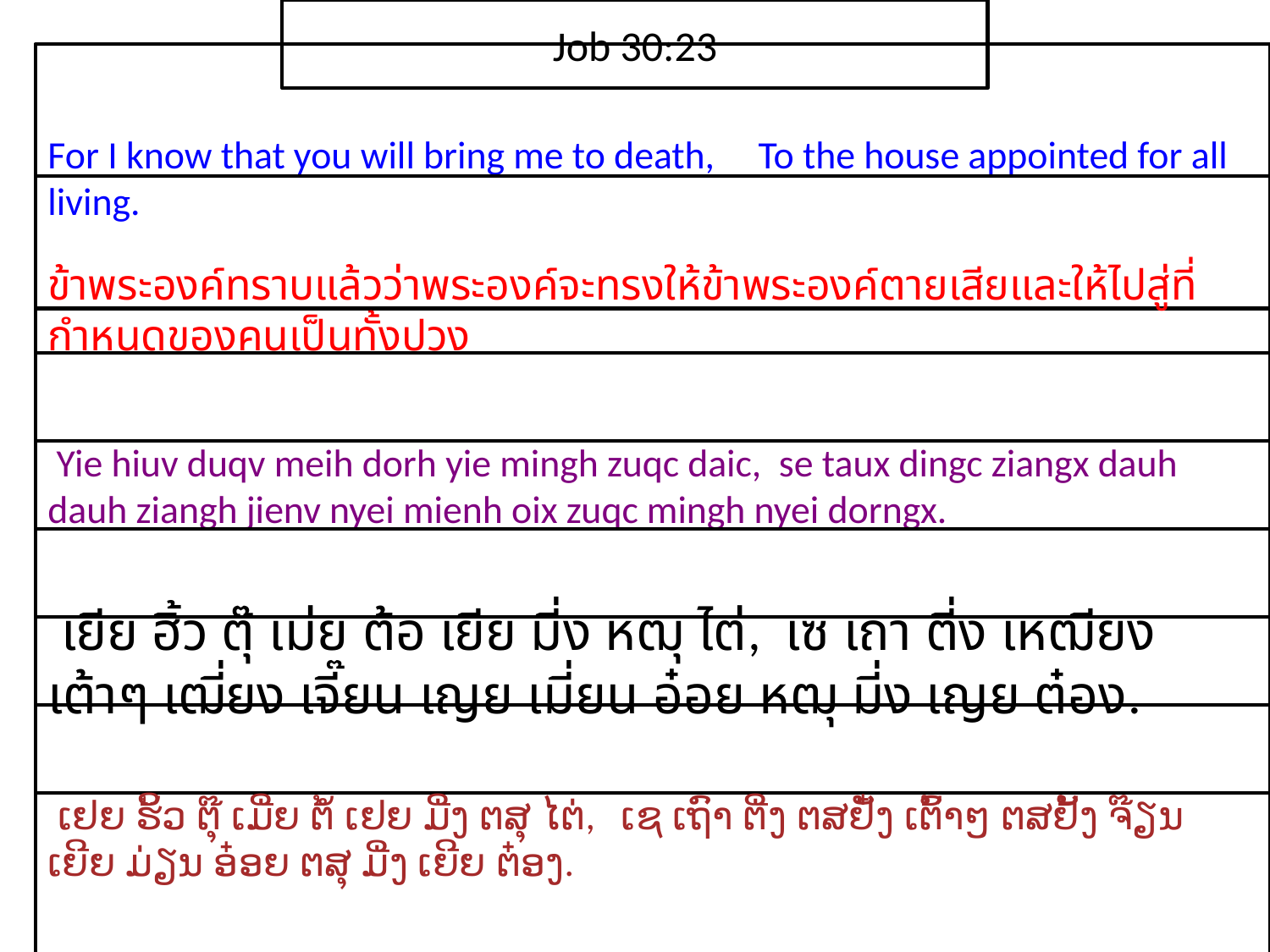

Job 30:23
For I know that you will bring me to death,     To the house appointed for all living.
ข้า​พระ​องค์​ทราบ​แล้ว​ว่า​พระ​องค์​จะ​ทรง​ให้​ข้า​พระ​องค์​ตาย​เสียและ​ให้​ไปสู่​ที่​กำหนด​ของ​คน​เป็น​ทั้ง​ปวง
 Yie hiuv duqv meih dorh yie mingh zuqc daic,  se taux dingc ziangx dauh dauh ziangh jienv nyei mienh oix zuqc mingh nyei dorngx.
 เยีย ฮิ้ว ตุ๊ เม่ย ต้อ เยีย มี่ง หฒุ ไต่,  เซ เถา ตี่ง เหฒียง เต้าๆ เฒี่ยง เจี๊ยน เญย เมี่ยน อ๋อย หฒุ มี่ง เญย ต๋อง.
 ເຢຍ ຮິ້ວ ຕຸ໊ ເມີ່ຍ ຕໍ້ ເຢຍ ມີ່ງ ຕສຸ ໄຕ່,   ເຊ ເຖົາ ຕີ່ງ ຕສຢັ໋ງ ເຕົ້າໆ ຕສຢັ້ງ ຈ໊ຽນ ເຍີຍ ມ່ຽນ ອ໋ອຍ ຕສຸ ມີ່ງ ເຍີຍ ຕ໋ອງ.